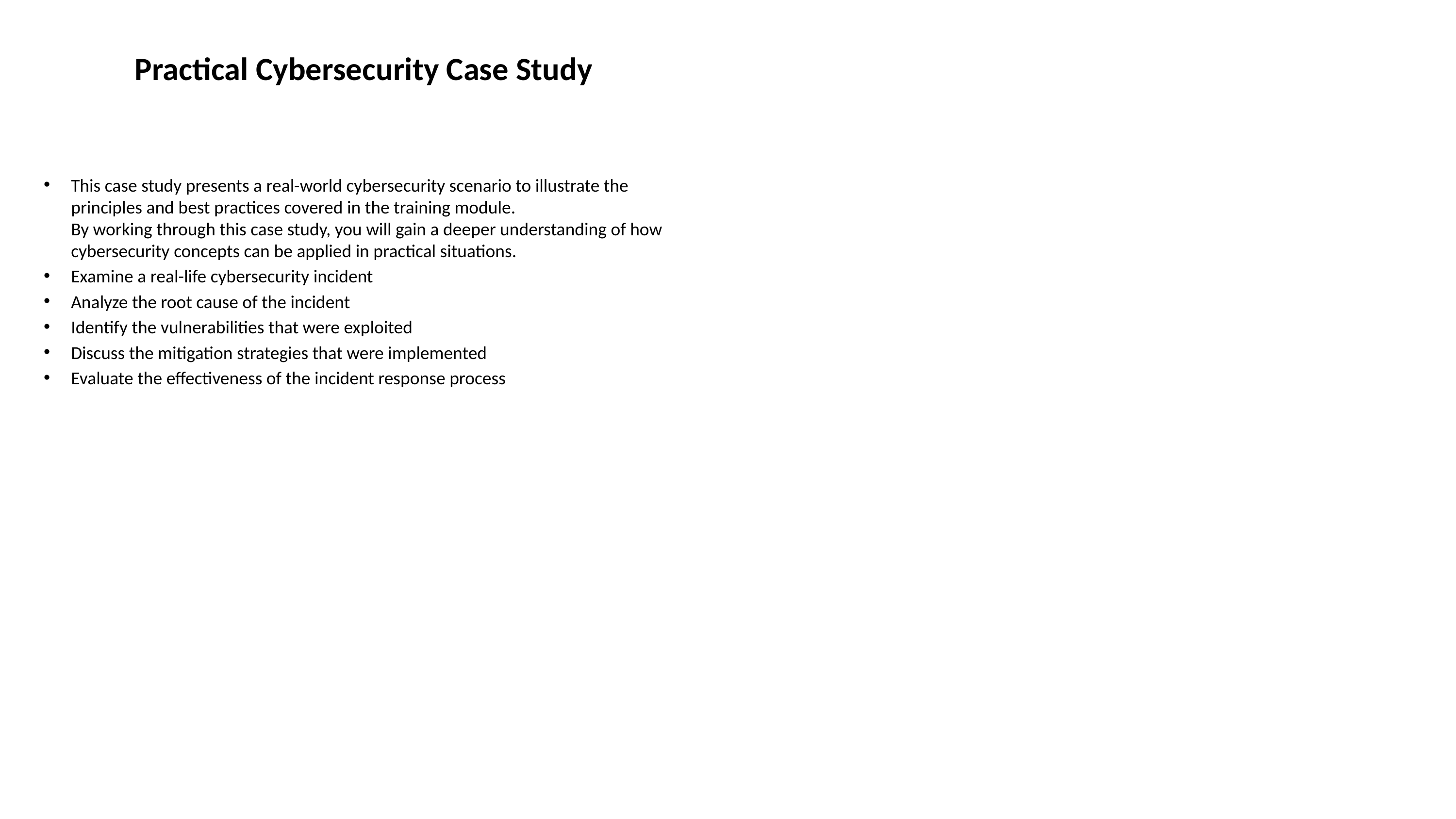

# Practical Cybersecurity Case Study

This case study presents a real-world cybersecurity scenario to illustrate the principles and best practices covered in the training module.
By working through this case study, you will gain a deeper understanding of how cybersecurity concepts can be applied in practical situations.
Examine a real-life cybersecurity incident
Analyze the root cause of the incident
Identify the vulnerabilities that were exploited
Discuss the mitigation strategies that were implemented
Evaluate the effectiveness of the incident response process